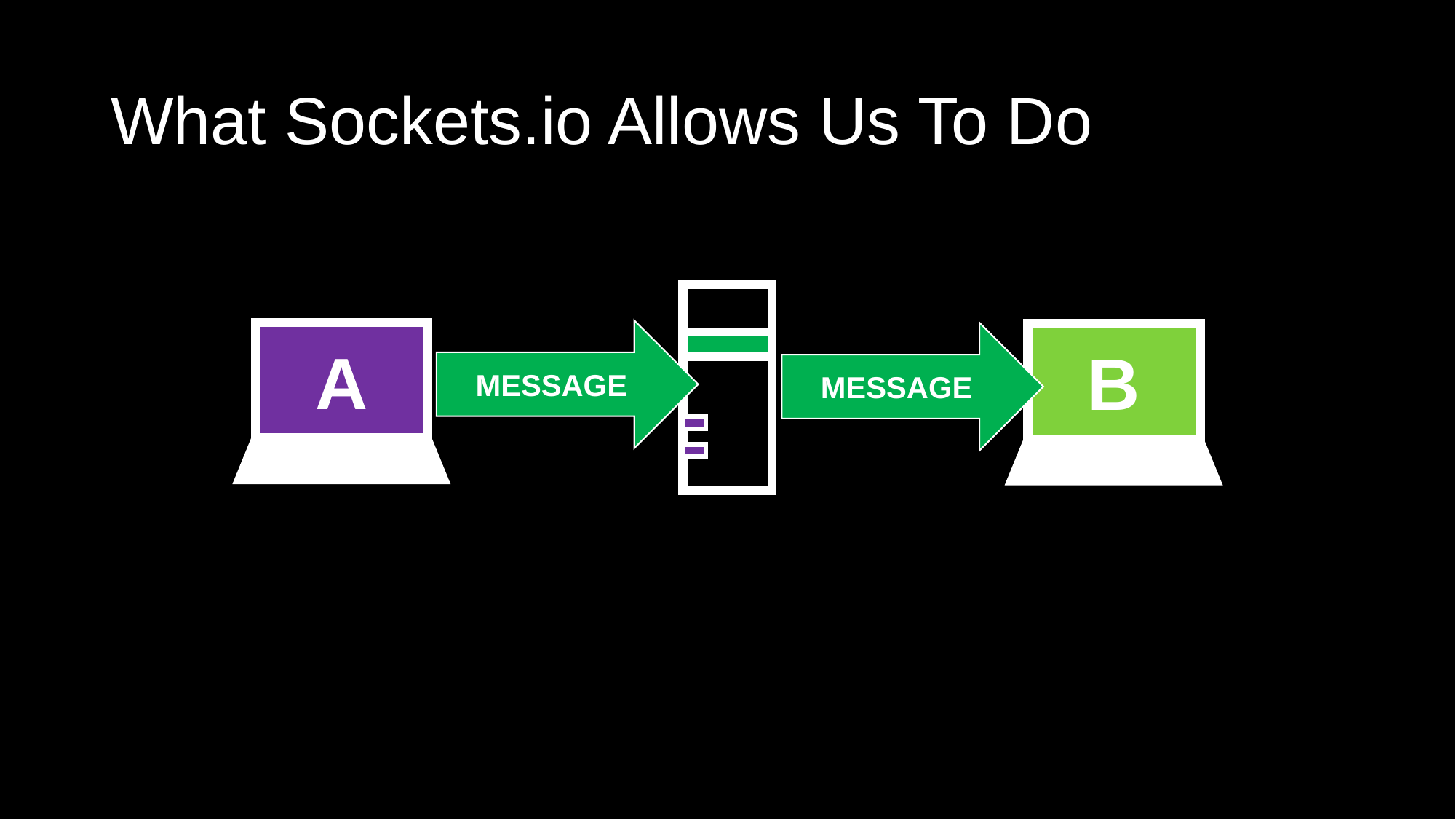

# What Sockets.io Allows Us To Do

MESSAGE
A

MESSAGE
B